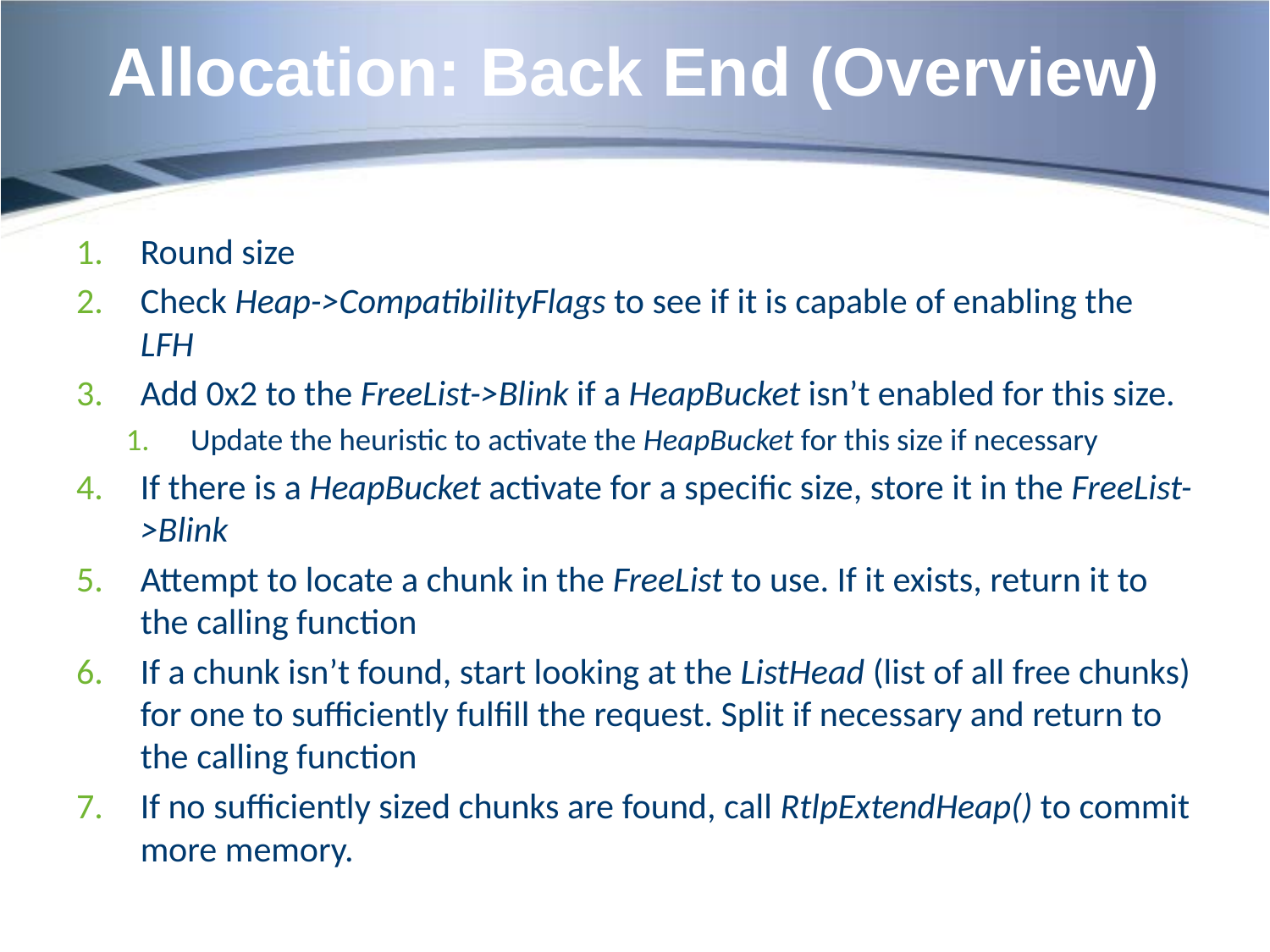

# Allocation: Back End (Overview)
Round size
Check Heap->CompatibilityFlags to see if it is capable of enabling the LFH
Add 0x2 to the FreeList->Blink if a HeapBucket isn’t enabled for this size.
Update the heuristic to activate the HeapBucket for this size if necessary
If there is a HeapBucket activate for a specific size, store it in the FreeList->Blink
Attempt to locate a chunk in the FreeList to use. If it exists, return it to the calling function
If a chunk isn’t found, start looking at the ListHead (list of all free chunks) for one to sufficiently fulfill the request. Split if necessary and return to the calling function
If no sufficiently sized chunks are found, call RtlpExtendHeap() to commit more memory.